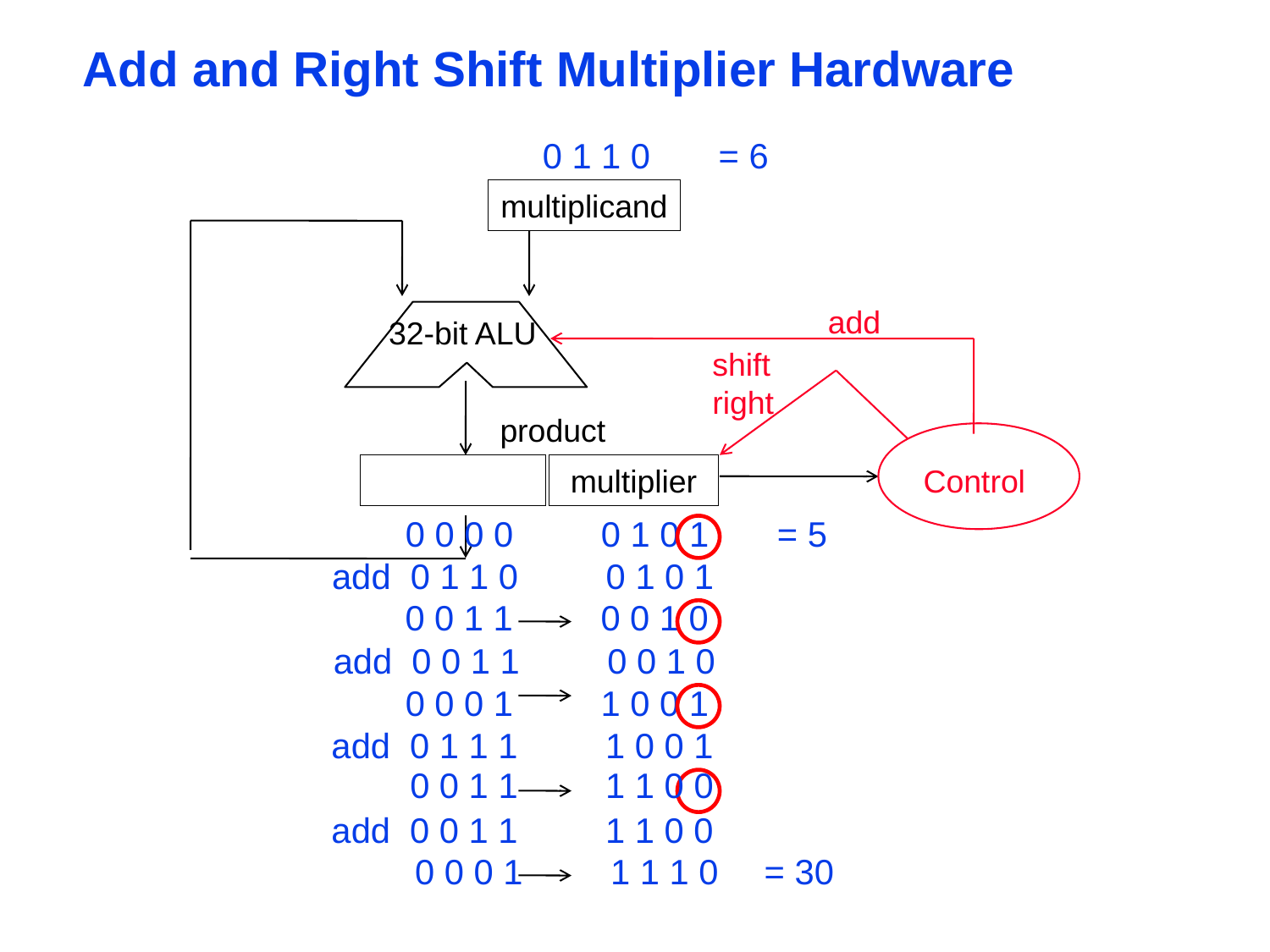

# Add and Right Shift Multiplier Hardware
0 1 1 0       = 6
multiplicand

add
32-bit ALU
shift
right
product

 multiplier
Control
0 0 0 0         0 1 0 1       = 5

add  0 1 1 0         0 1 0 1
0 0 1 1         0 0 1 0

add  0 0 1 1         0 0 1 0
0 0 0 1         1 0 0 1

add  0 1 1 1         1 0 0 1
0 0 1 1         1 1 0 0

add  0 0 1 1         1 1 0 0
0 0 0 1         1 1 1 0
= 30